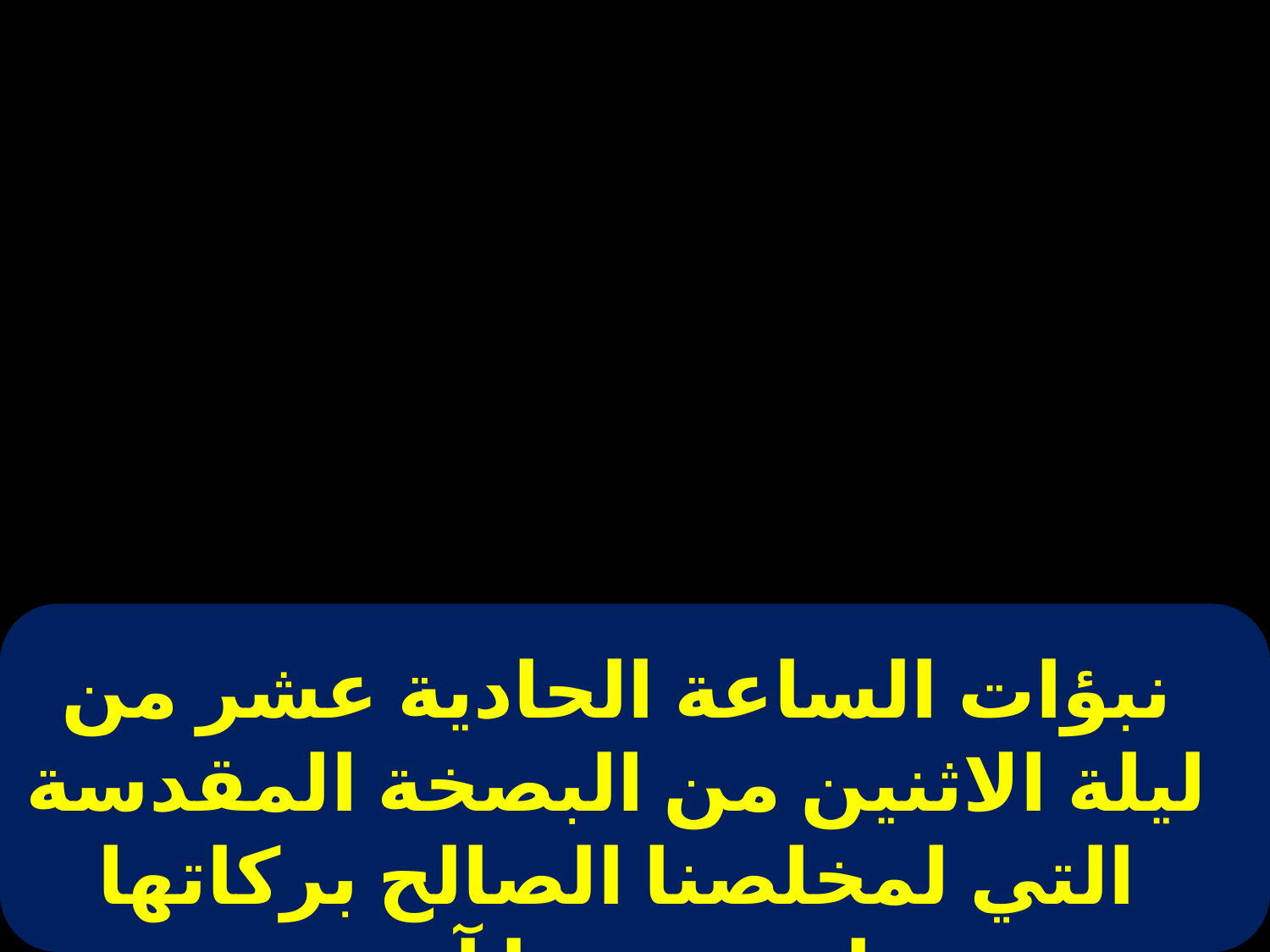

نبؤات الساعة الحادية عشر من ليلة الاثنين من البصخة المقدسة التي لمخلصنا الصالح بركاتها على جميعنا آمين